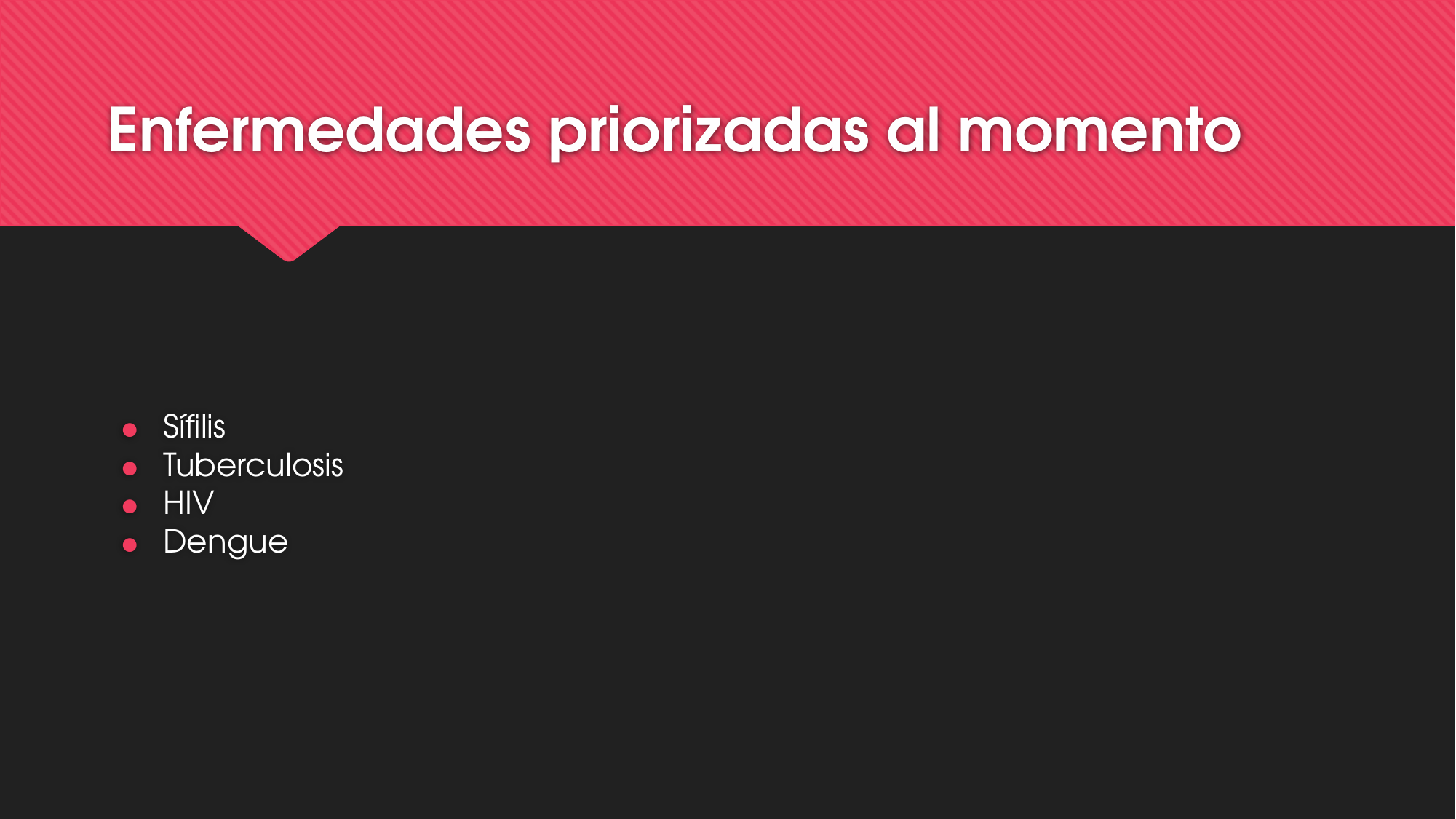

# Enfermedades priorizadas al momento
Sífilis
Tuberculosis
HIV
Dengue